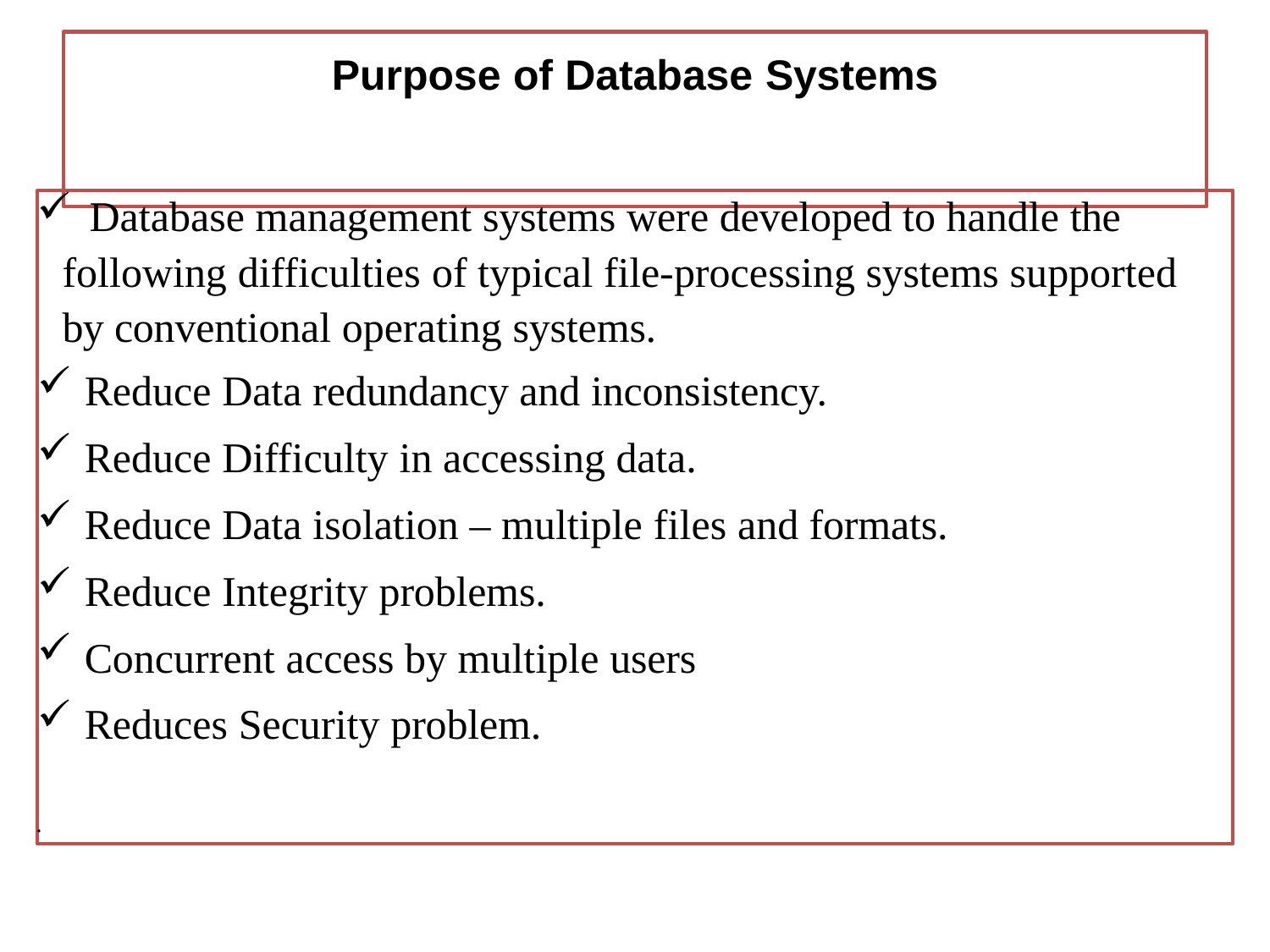

# Purpose of Database Systems
	Database management systems were developed to handle the following difficulties of typical file-processing systems supported by conventional operating systems.
Reduce Data redundancy and inconsistency.
Reduce Difficulty in accessing data.
Reduce Data isolation – multiple files and formats.
Reduce Integrity problems.
Concurrent access by multiple users
Reduces Security problem.

•